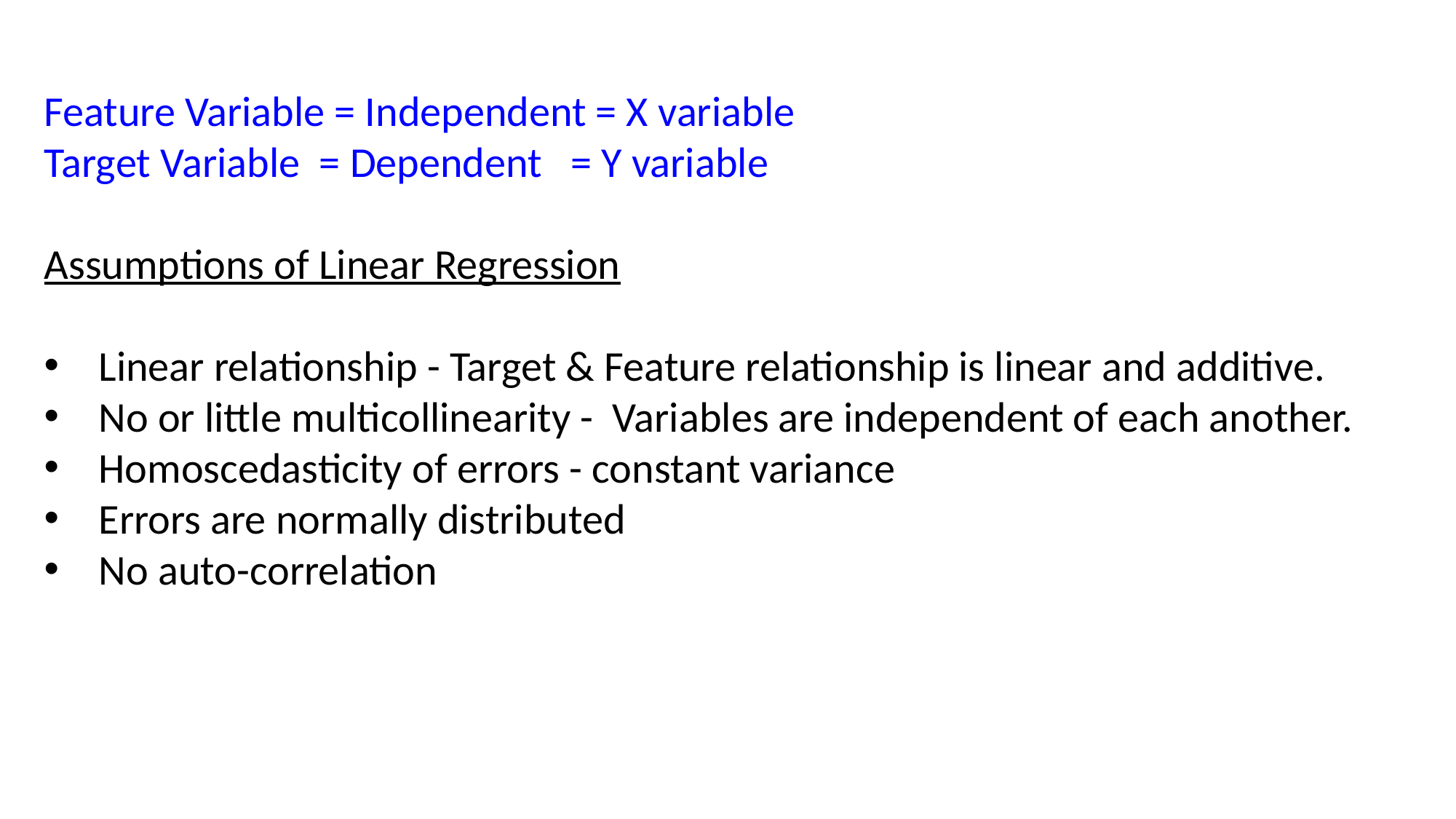

Feature Variable = Independent = X variable
Target Variable  = Dependent   = Y variable

Assumptions of Linear Regression

Linear relationship - Target & Feature relationship is linear and additive.
No or little multicollinearity -  Variables are independent of each another.
Homoscedasticity of errors - constant variance
Errors are normally distributed
No auto-correlation